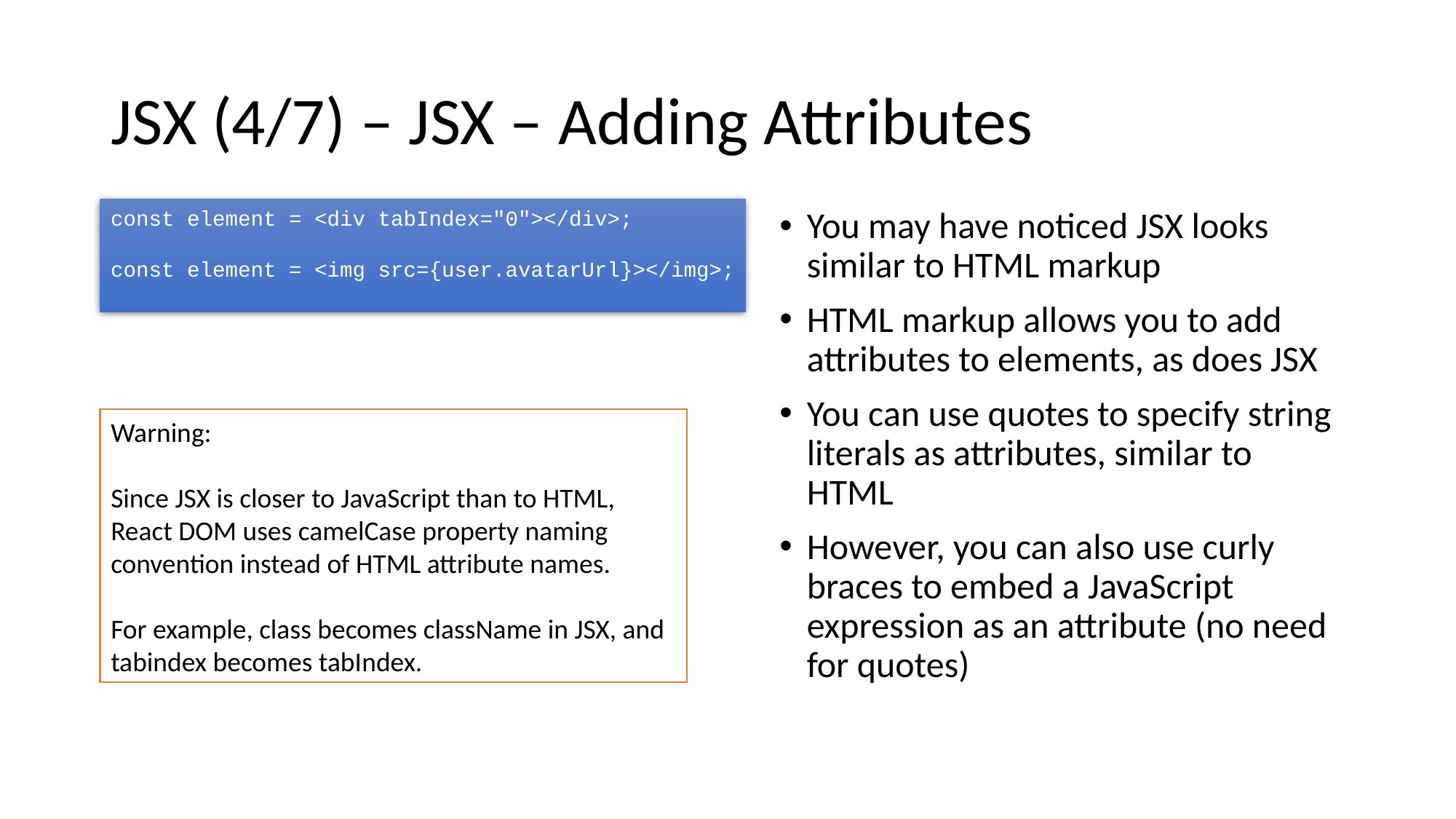

# JSX (4/7) – JSX – Adding Attributes
const element = <div tabIndex="0"></div>;
const element = <img src={user.avatarUrl}></img>;

You may have noticed JSX looks similar to HTML markup
HTML markup allows you to add attributes to elements, as does JSX
You can use quotes to specify string literals as attributes, similar to HTML
However, you can also use curly braces to embed a JavaScript expression as an attribute (no need for quotes)

Warning:

Since JSX is closer to JavaScript than to HTML, React DOM uses camelCase property naming convention instead of HTML attribute names.

For example, class becomes className in JSX, and tabindex becomes tabIndex.